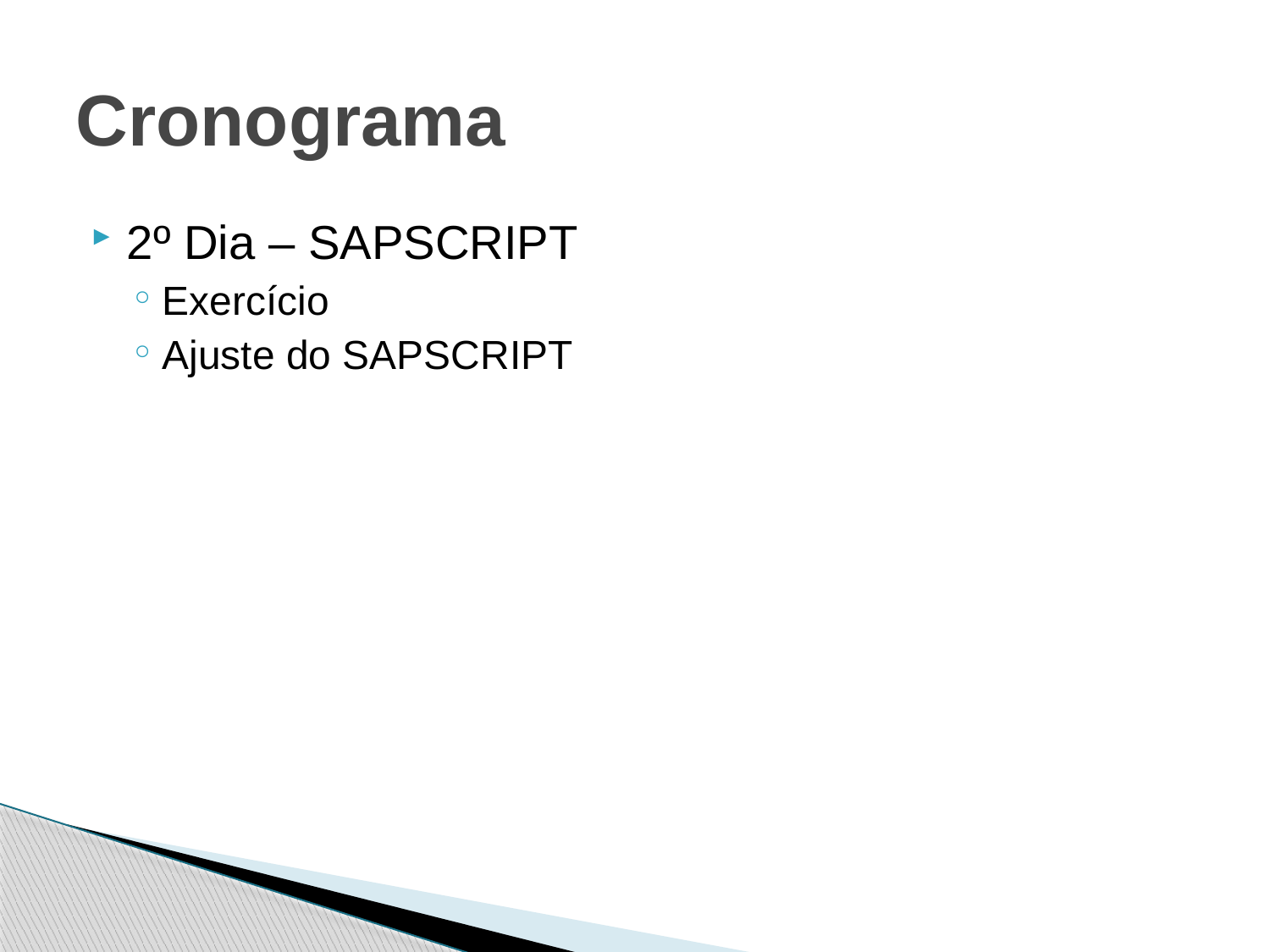

# Cronograma
2º Dia – SAPSCRIPT
Exercício
Ajuste do SAPSCRIPT